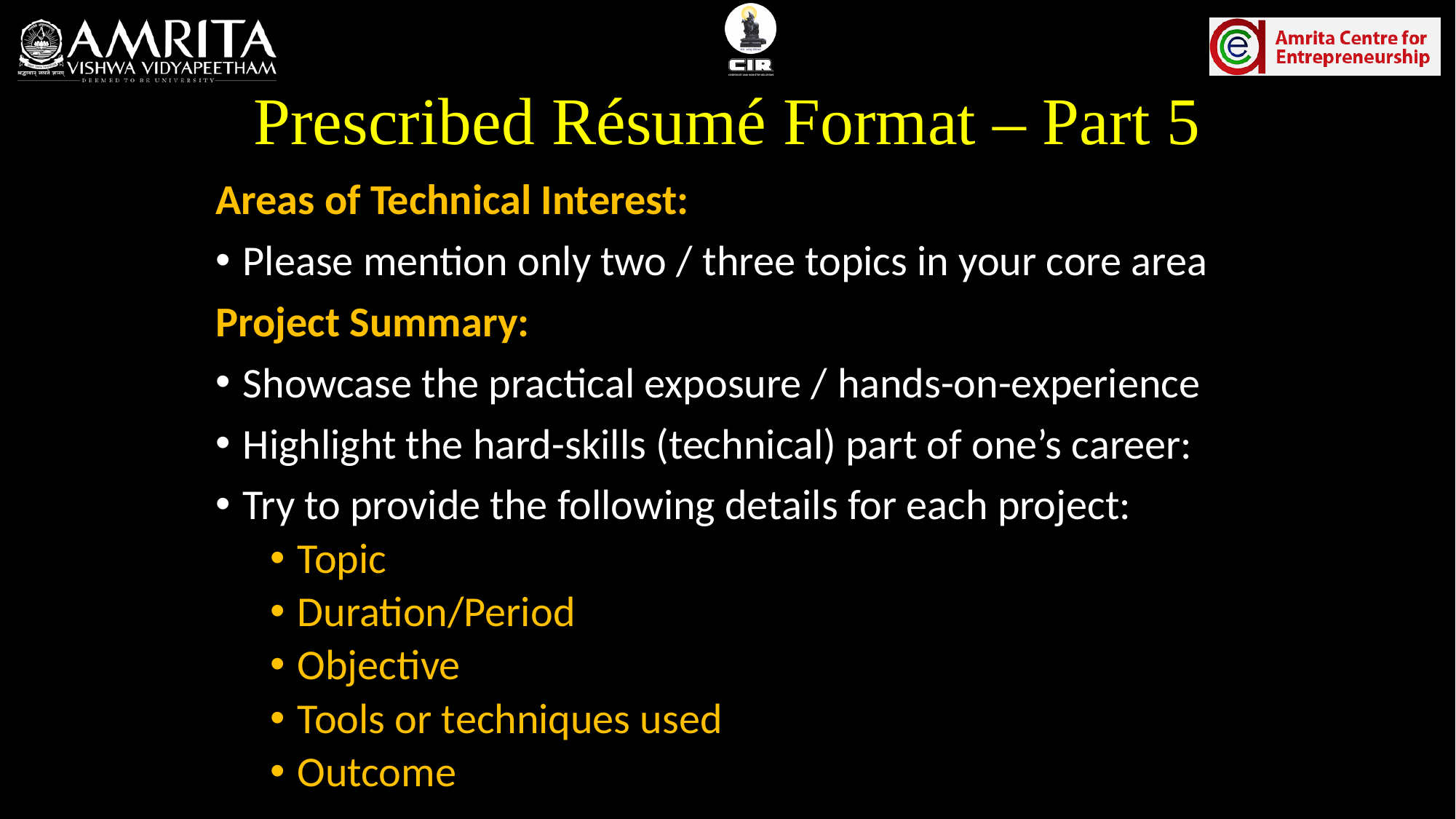

# Prescribed Résumé Format – Part 5
Areas of Technical Interest:
Please mention only two / three topics in your core area
Project Summary:
Showcase the practical exposure / hands-on-experience
Highlight the hard-skills (technical) part of one’s career:
Try to provide the following details for each project:
Topic
Duration/Period
Objective
Tools or techniques used
Outcome